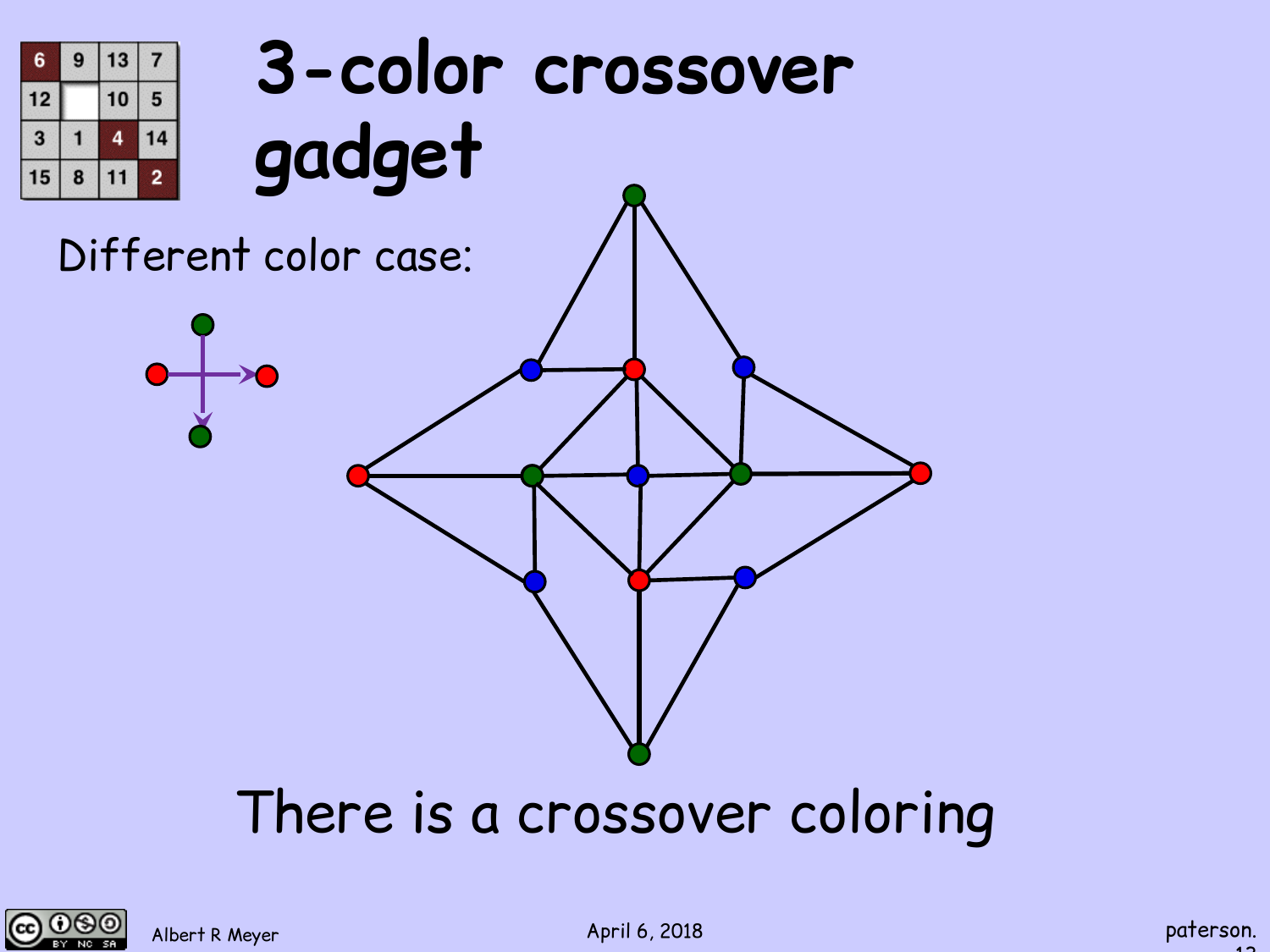

# 3-color crossover gadget

Different color case:

There is a crossover coloring
paterson.13